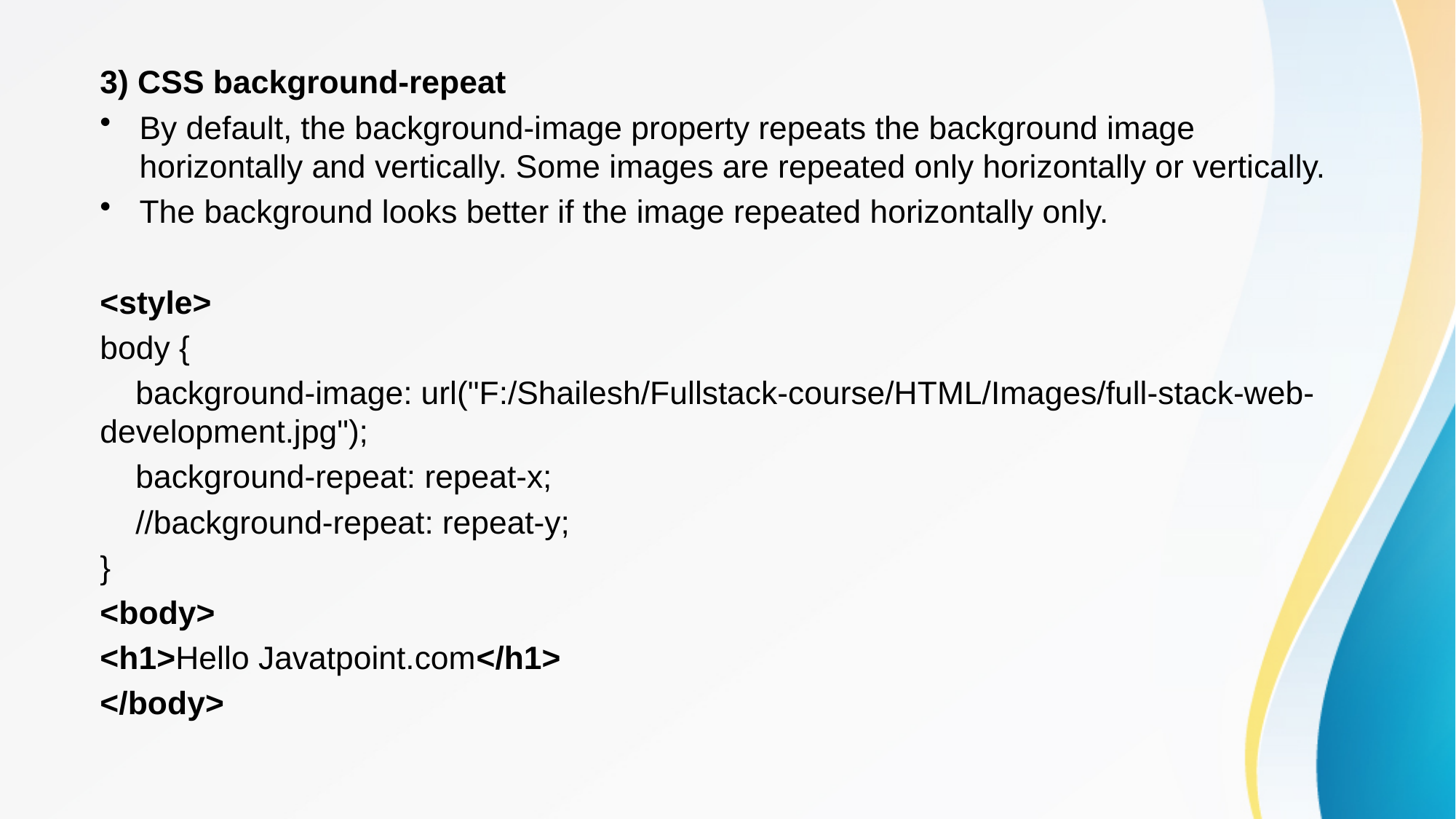

3) CSS background-repeat
By default, the background-image property repeats the background image horizontally and vertically. Some images are repeated only horizontally or vertically.
The background looks better if the image repeated horizontally only.

<style>
body {
    background-image: url("F:/Shailesh/Fullstack-course/HTML/Images/full-stack-web-development.jpg");
    background-repeat: repeat-x;
    //background-repeat: repeat-y;
}
<body>
<h1>Hello Javatpoint.com</h1>
</body>